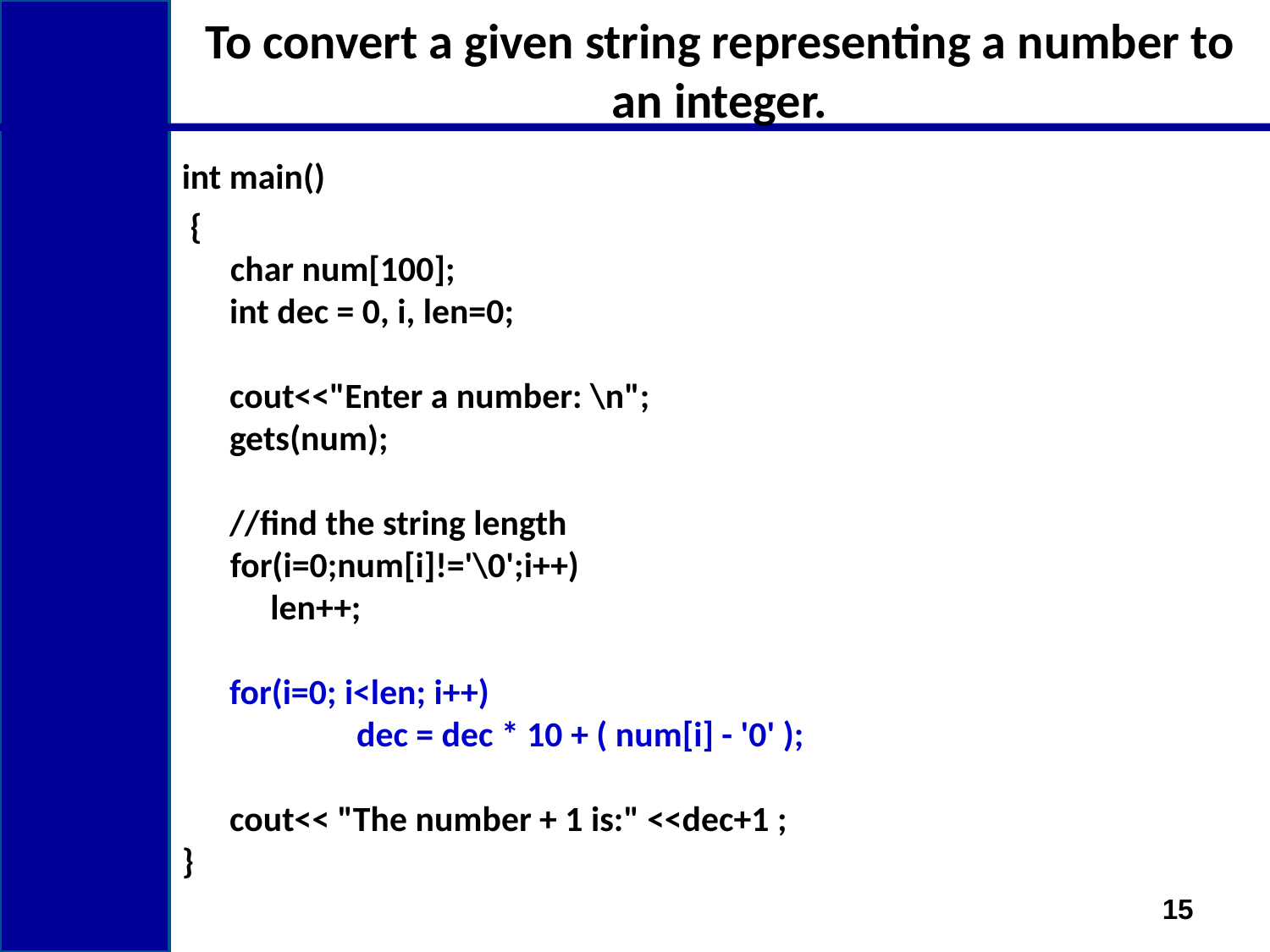

# To convert a given string representing a number to an integer.
int main()
 {
      char num[100];
	int dec = 0, i, len=0;

	cout<<"Enter a number: \n";
	gets(num);

	//find the string length
      for(i=0;num[i]!='\0';i++)
           len++;

 	for(i=0; i<len; i++)
		dec = dec * 10 + ( num[i] - '0' );

	cout<< "The number + 1 is:" <<dec+1 ;
}
15